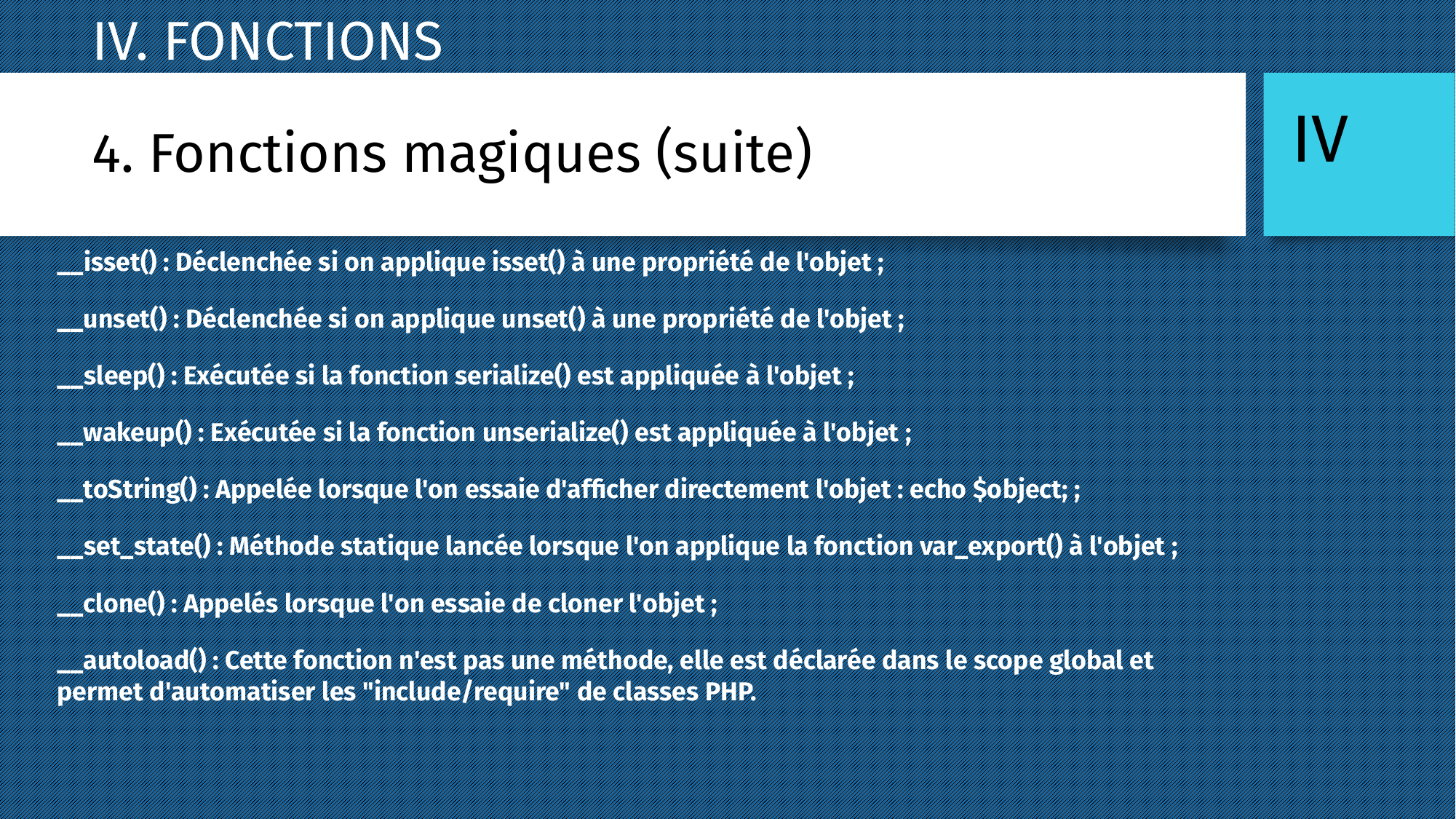

IV. FONCTIONS
4. Fonctions magiques (suite)
IV
__isset() : Déclenchée si on applique isset() à une propriété de l'objet ;
__unset() : Déclenchée si on applique unset() à une propriété de l'objet ;
__sleep() : Exécutée si la fonction serialize() est appliquée à l'objet ;
__wakeup() : Exécutée si la fonction unserialize() est appliquée à l'objet ;
__toString() : Appelée lorsque l'on essaie d'afficher directement l'objet : echo $object; ;
__set_state() : Méthode statique lancée lorsque l'on applique la fonction var_export() à l'objet ;
__clone() : Appelés lorsque l'on essaie de cloner l'objet ;
__autoload() : Cette fonction n'est pas une méthode, elle est déclarée dans le scope global et permet d'automatiser les "include/require" de classes PHP.